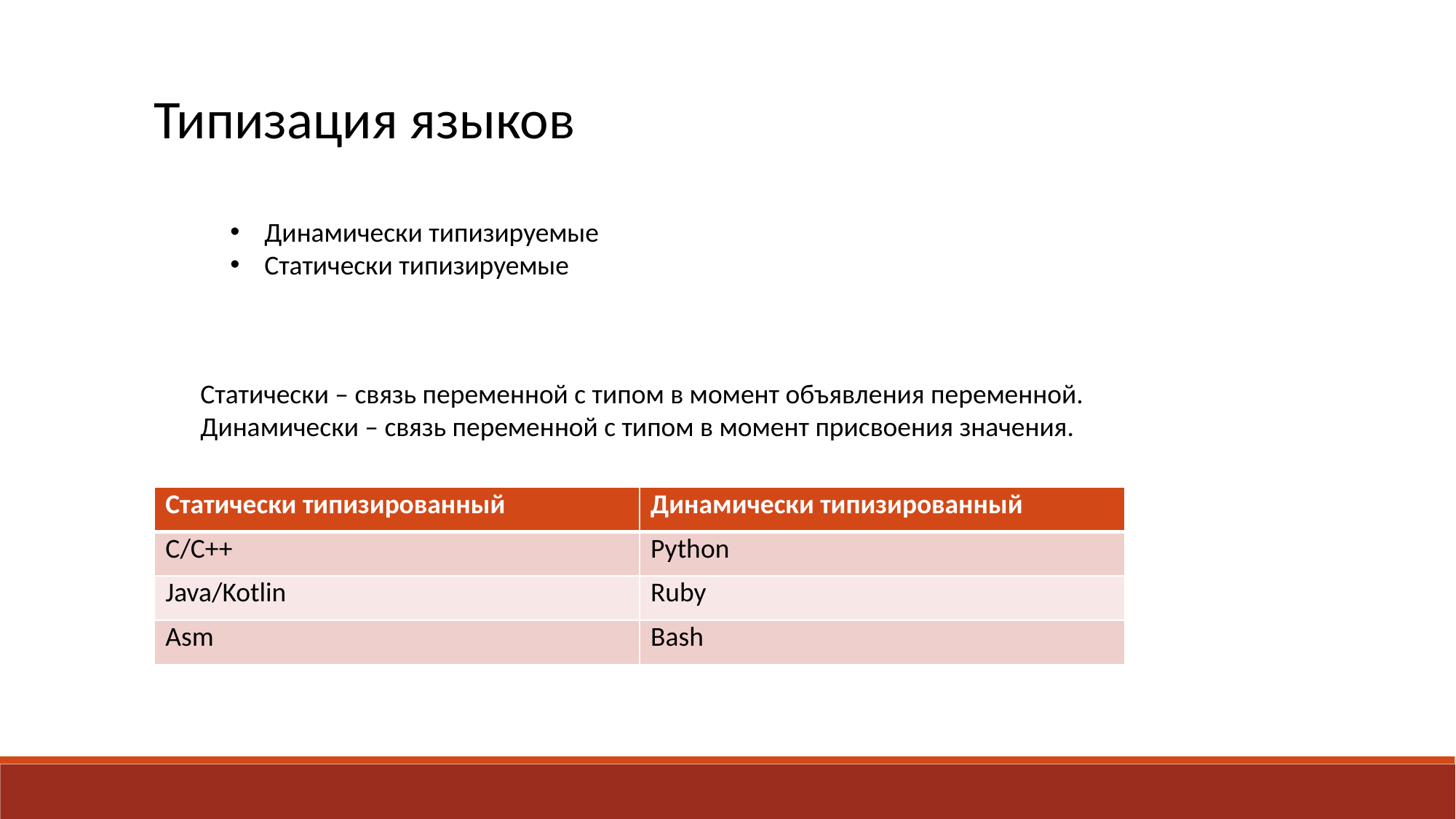

Типизация языков
Динамически типизируемые
Статически типизируемые
Статически – связь переменной с типом в момент объявления переменной. Динамически – связь переменной с типом в момент присвоения значения.
| Статически типизированный | Динамически типизированный |
| --- | --- |
| С/C++ | Python |
| Java/Kotlin | Ruby |
| Asm | Bash |